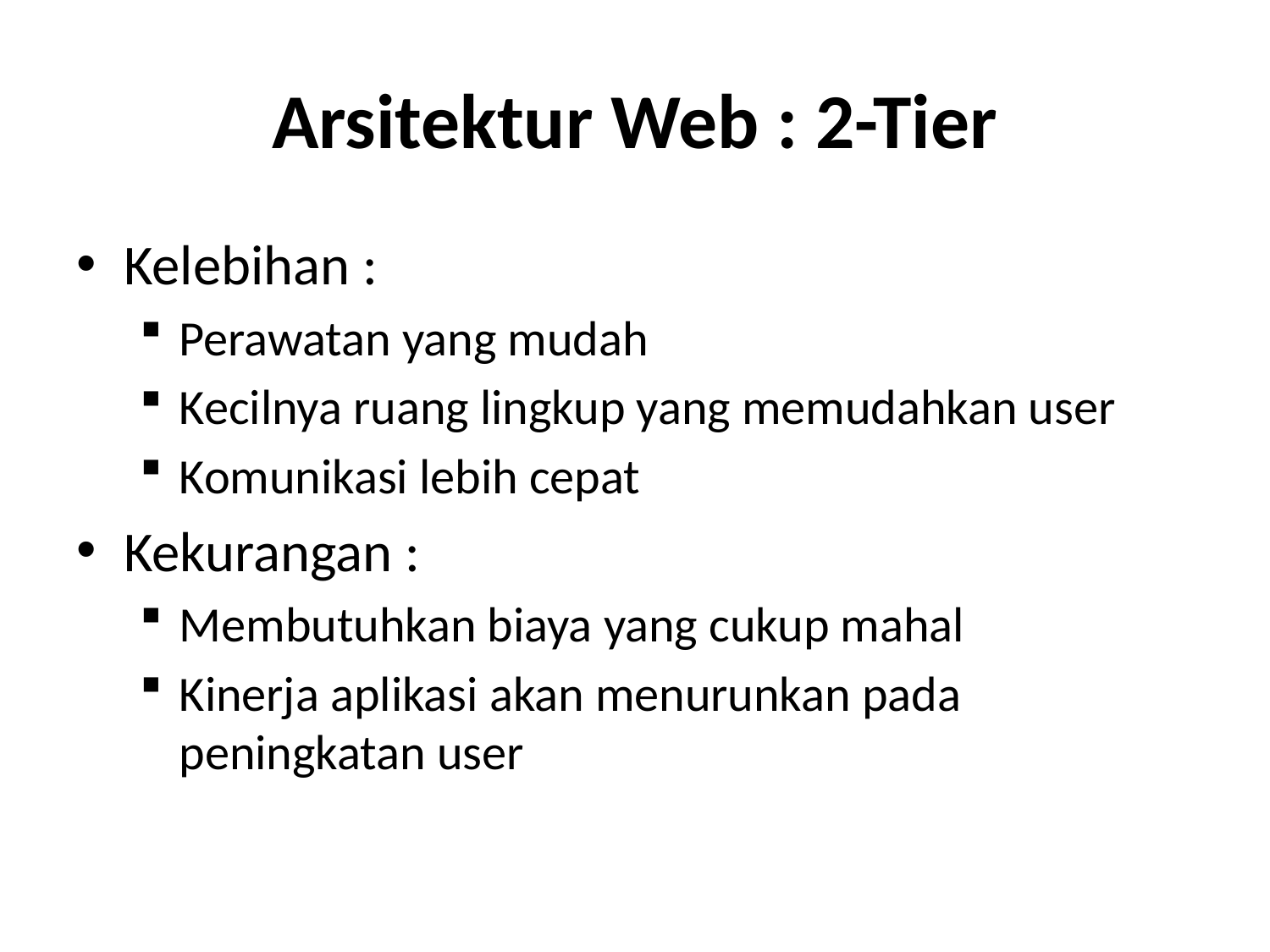

# Arsitektur Web : 2-Tier
Kelebihan :
Perawatan yang mudah
Kecilnya ruang lingkup yang memudahkan user
Komunikasi lebih cepat
Kekurangan :
Membutuhkan biaya yang cukup mahal
Kinerja aplikasi akan menurunkan pada peningkatan user